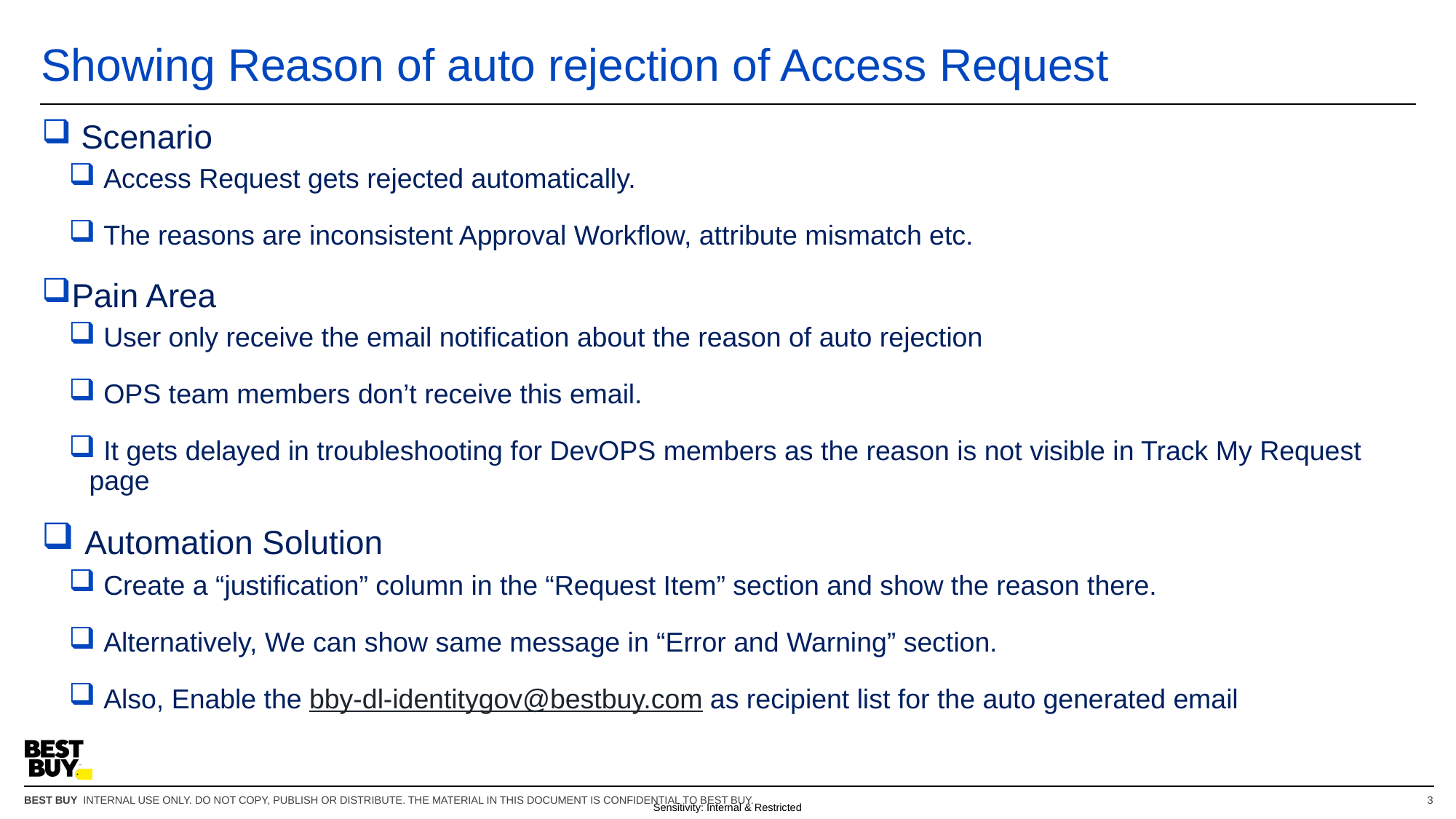

# Showing Reason of auto rejection of Access Request
 Scenario
 Access Request gets rejected automatically.
 The reasons are inconsistent Approval Workflow, attribute mismatch etc.
Pain Area
 User only receive the email notification about the reason of auto rejection
 OPS team members don’t receive this email.
 It gets delayed in troubleshooting for DevOPS members as the reason is not visible in Track My Request page
 Automation Solution
 Create a “justification” column in the “Request Item” section and show the reason there.
 Alternatively, We can show same message in “Error and Warning” section.
 Also, Enable the bby-dl-identitygov@bestbuy.com as recipient list for the auto generated email
3